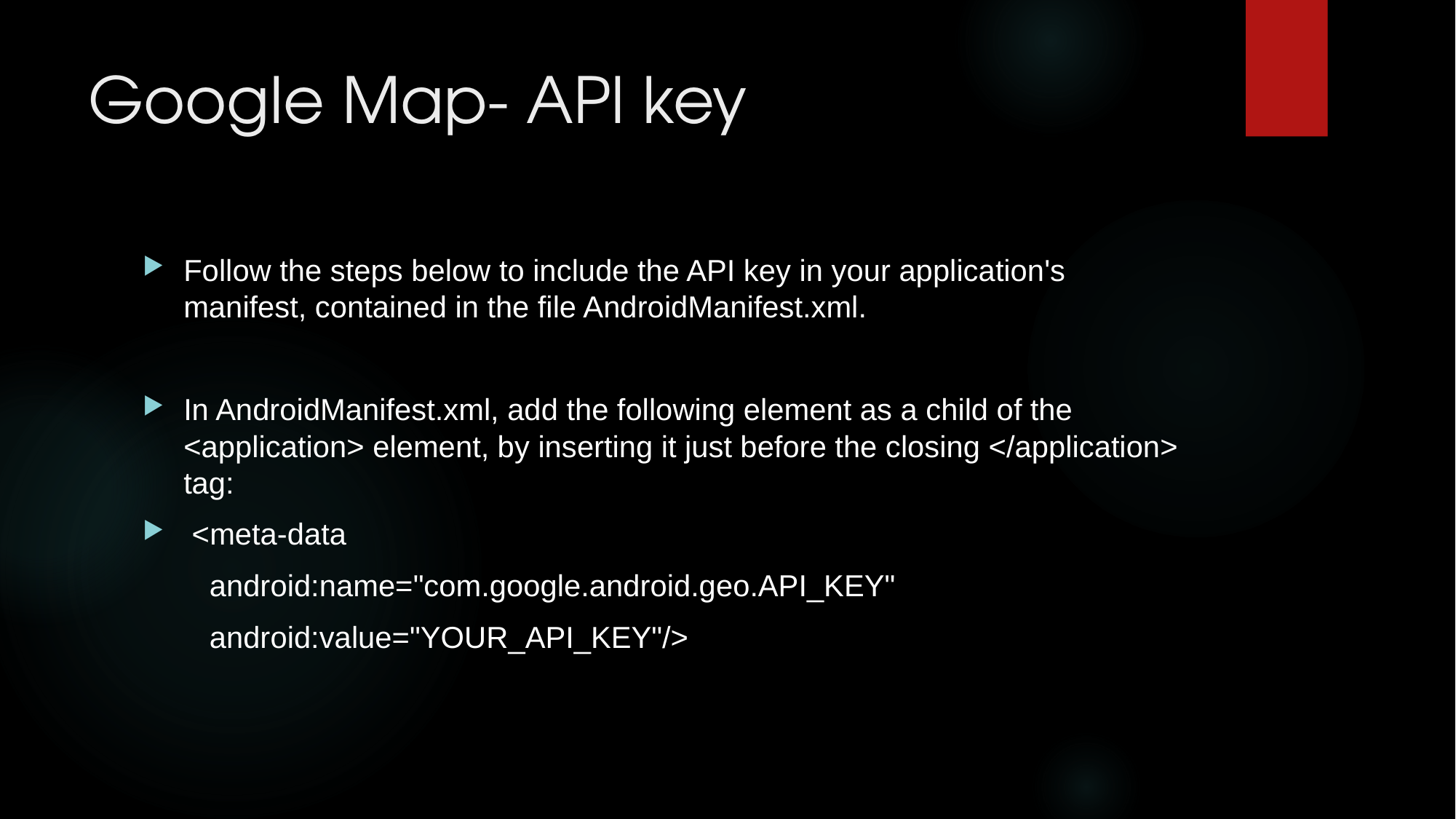

# Google Map- API key
Follow the steps below to include the API key in your application's manifest, contained in the file AndroidManifest.xml.

In AndroidManifest.xml, add the following element as a child of the <application> element, by inserting it just before the closing </application> tag:
 <meta-data
        android:name="com.google.android.geo.API_KEY"
        android:value="YOUR_API_KEY"/>